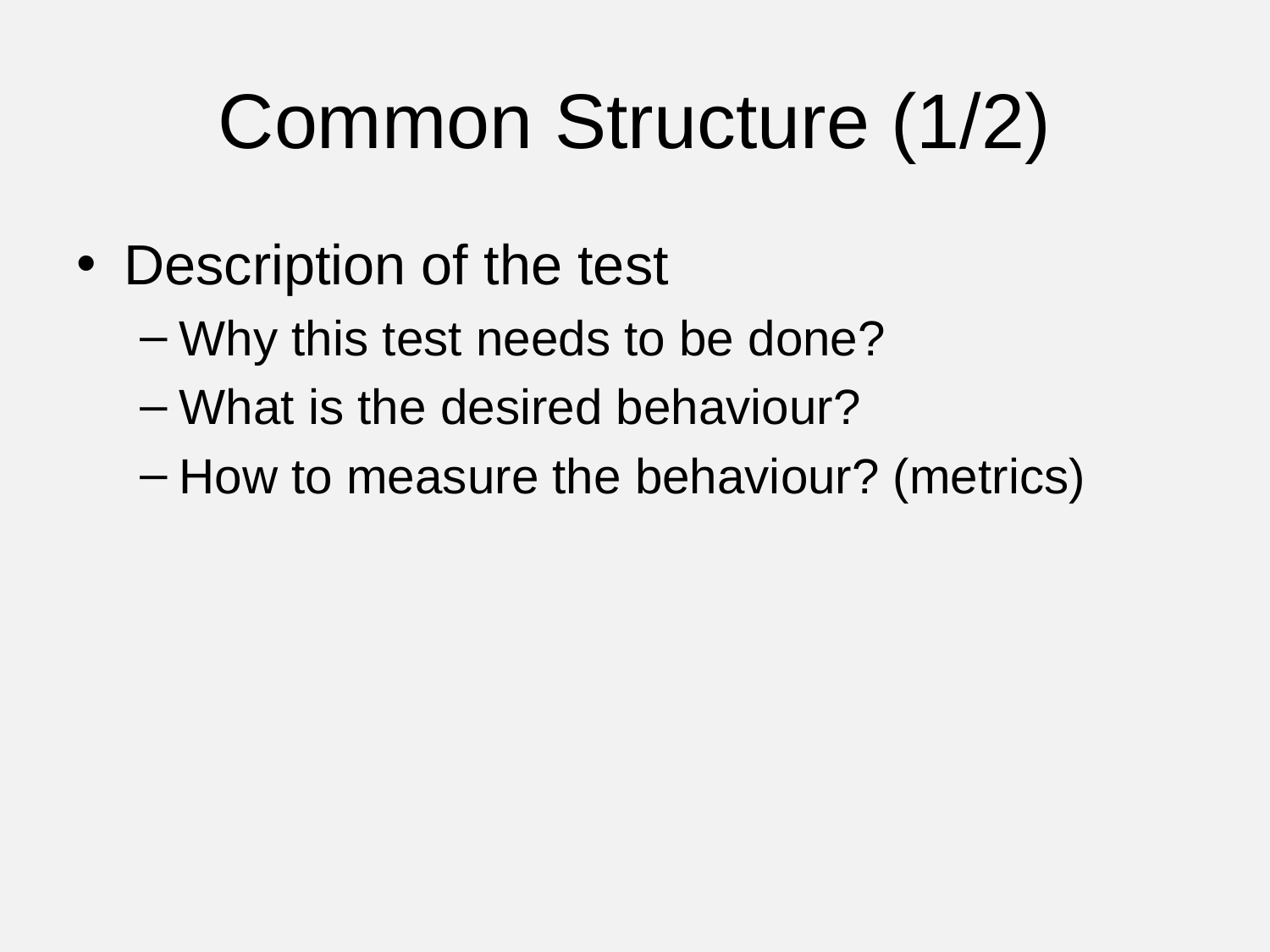

# Common Structure (1/2)
Description of the test
Why this test needs to be done?
What is the desired behaviour?
How to measure the behaviour? (metrics)